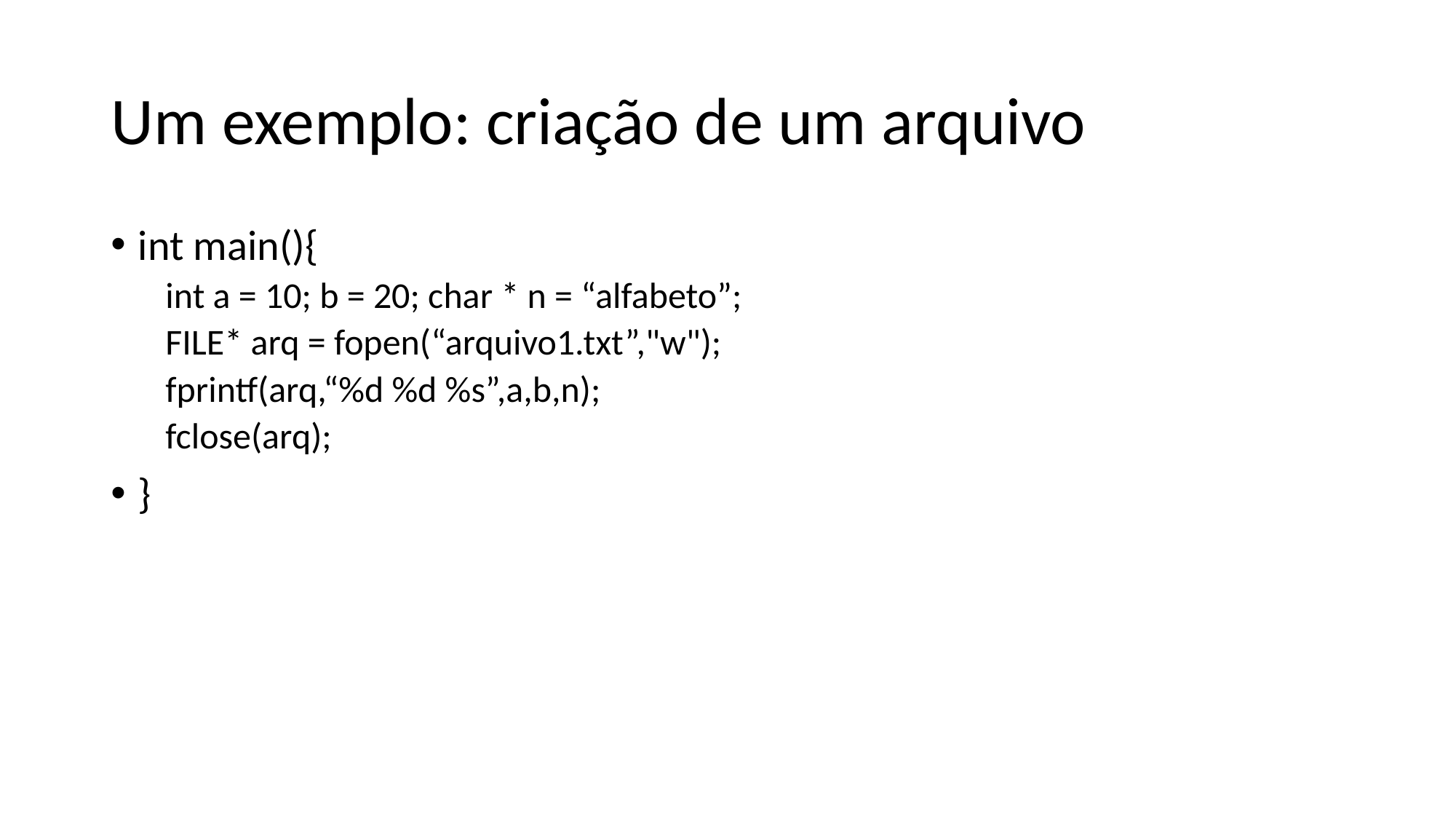

# Um exemplo: criação de um arquivo
int main(){
int a = 10; b = 20; char * n = “alfabeto”;
FILE* arq = fopen(“arquivo1.txt”,"w");
fprintf(arq,“%d %d %s”,a,b,n);
fclose(arq);
}